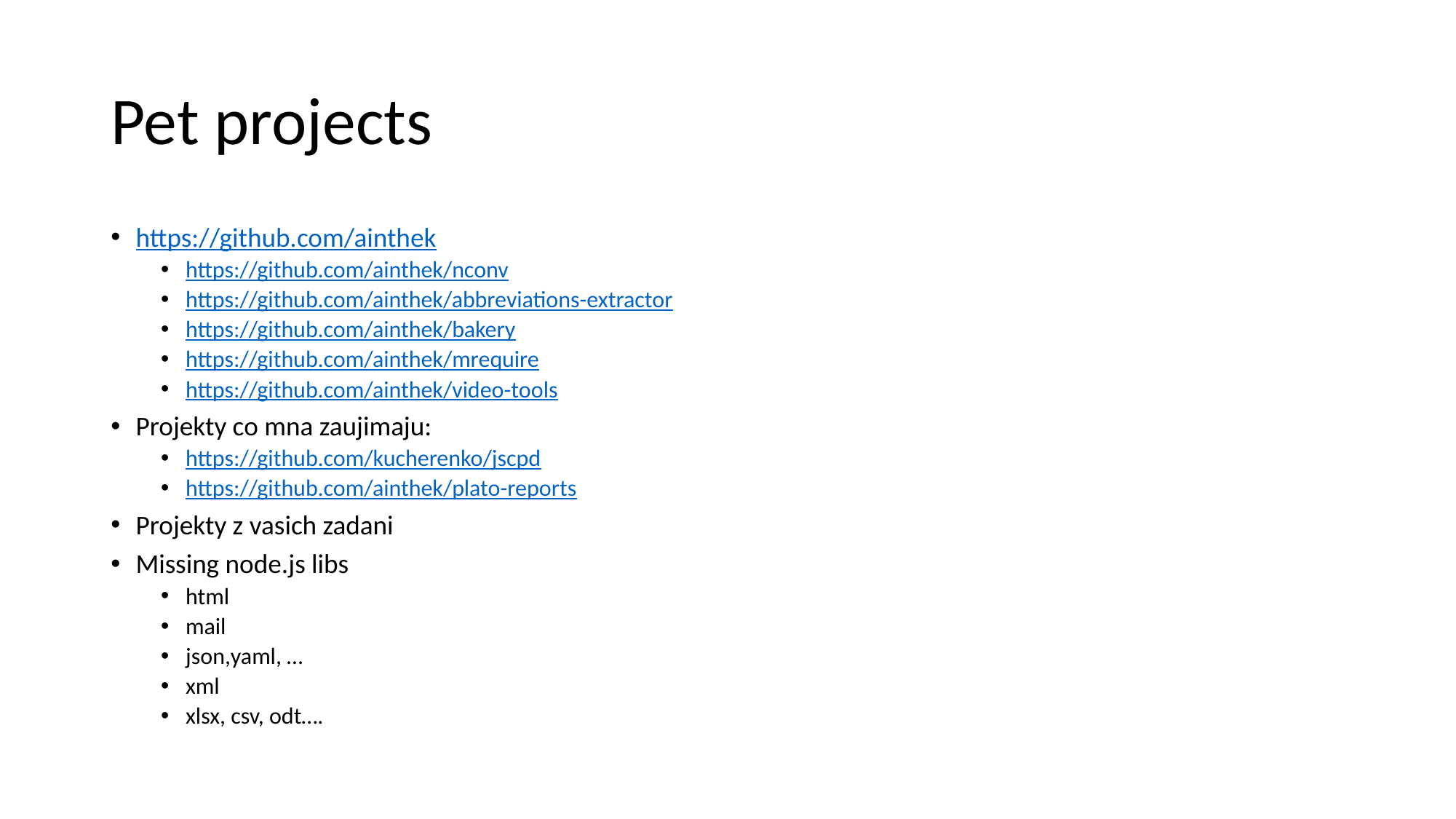

# Pet projects
https://github.com/ainthek
https://github.com/ainthek/nconv
https://github.com/ainthek/abbreviations-extractor
https://github.com/ainthek/bakery
https://github.com/ainthek/mrequire
https://github.com/ainthek/video-tools
Projekty co mna zaujimaju:
https://github.com/kucherenko/jscpd
https://github.com/ainthek/plato-reports
Projekty z vasich zadani
Missing node.js libs
html
mail
json,yaml, …
xml
xlsx, csv, odt….